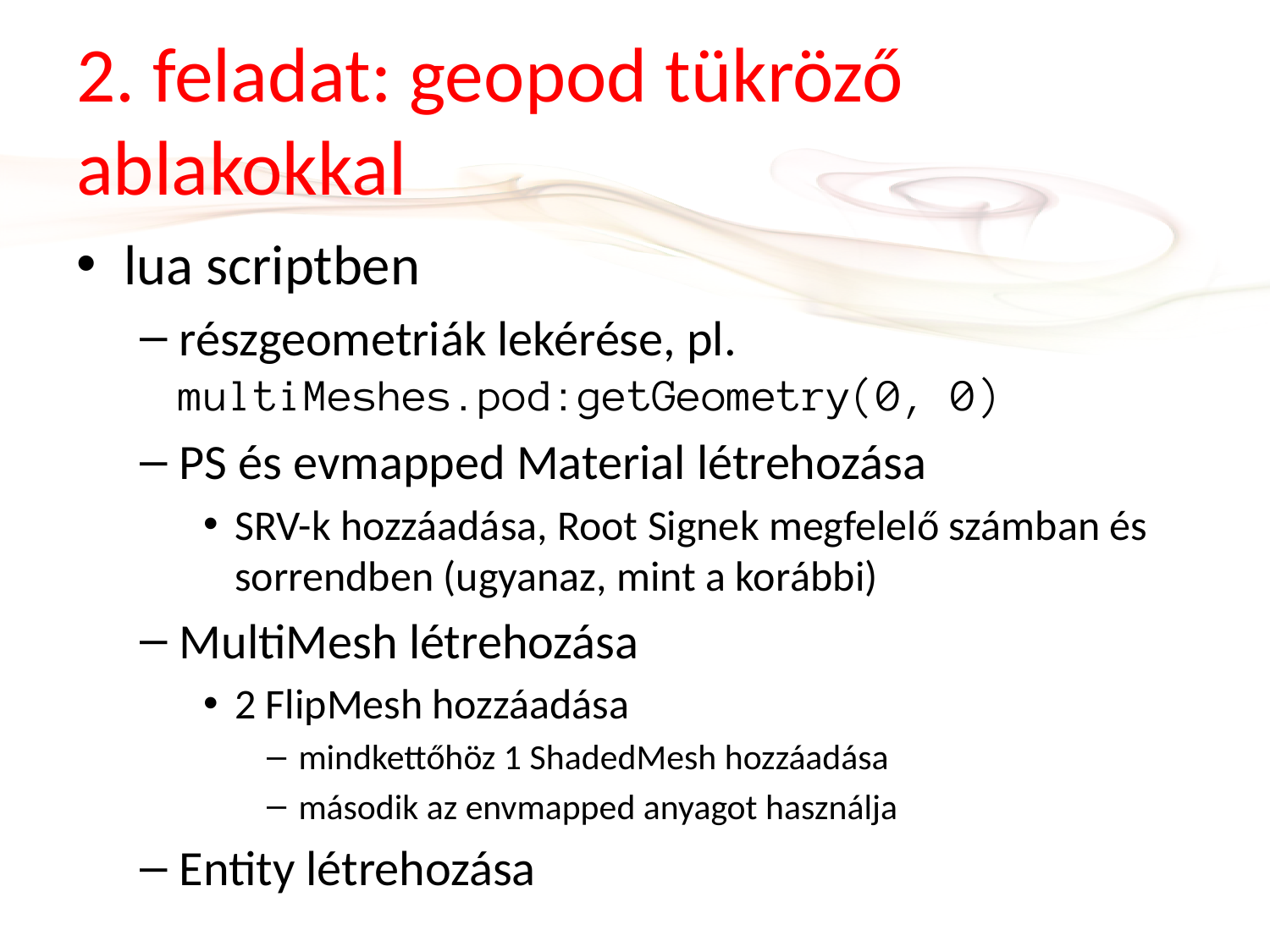

# 2. feladat: geopod tükröző ablakokkal
lua scriptben
részgeometriák lekérése, pl. multiMeshes.pod:getGeometry(0, 0)
PS és evmapped Material létrehozása
SRV-k hozzáadása, Root Signek megfelelő számban és sorrendben (ugyanaz, mint a korábbi)
MultiMesh létrehozása
2 FlipMesh hozzáadása
mindkettőhöz 1 ShadedMesh hozzáadása
második az envmapped anyagot használja
Entity létrehozása